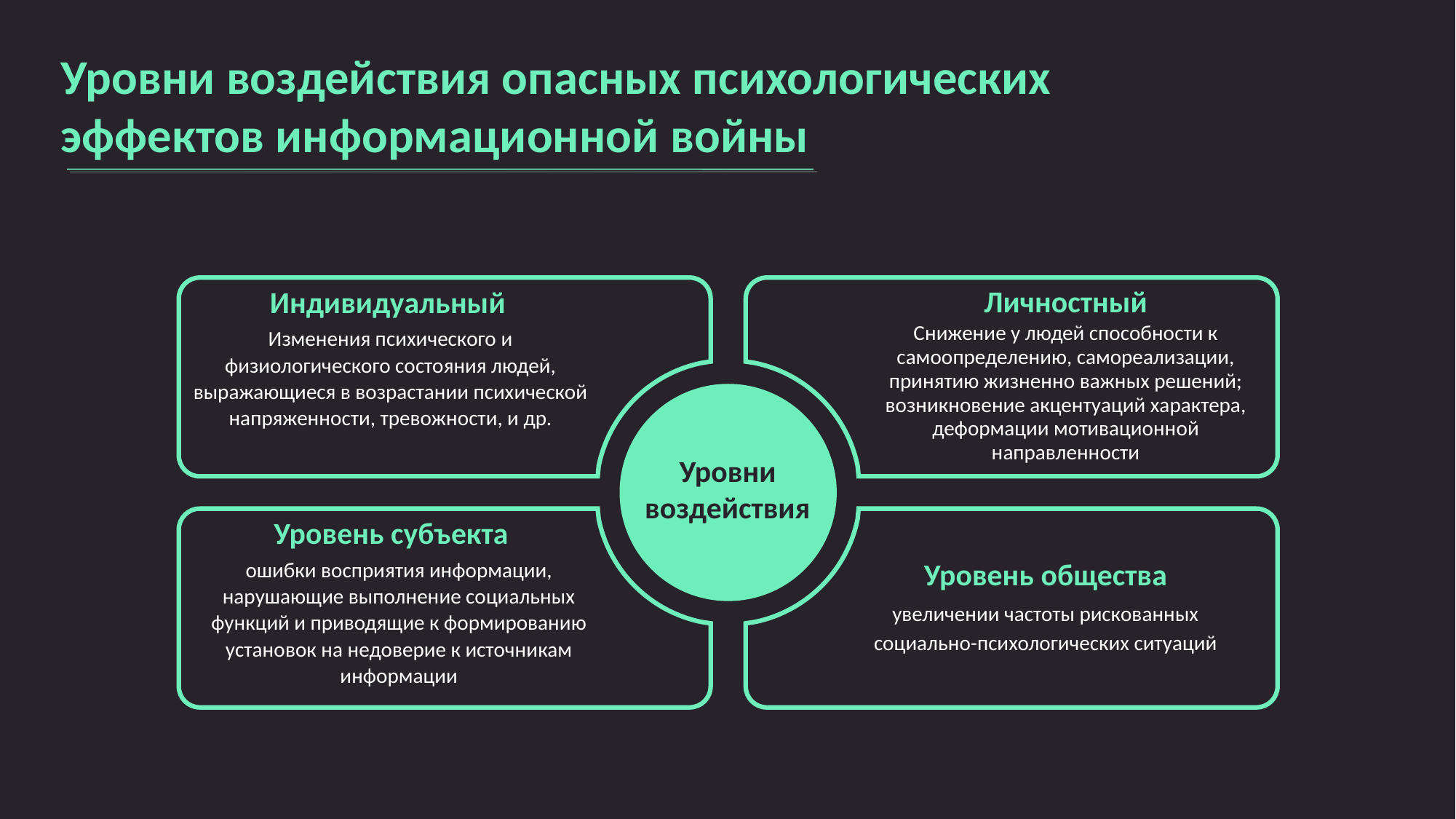

Уровни воздействия опасных психологических эффектов информационной войны

Личностный
Снижение у людей способности к самоопределению, самореализации, принятию жизненно важных решений; возникновение акцентуаций характера, деформации мотивационной направленности

Индивидуальный
Изменения психического и физиологического состояния людей, выражающиеся в возрастании психической напряженности, тревожности, и др.

Уровни воздействия
Уровень субъекта
ошибки восприятия информации, нарушающие выполнение социальных функций и приводящие к формированию установок на недоверие к источникам информации

Уровень общества
увеличении частоты рискованных социально-психологических ситуаций